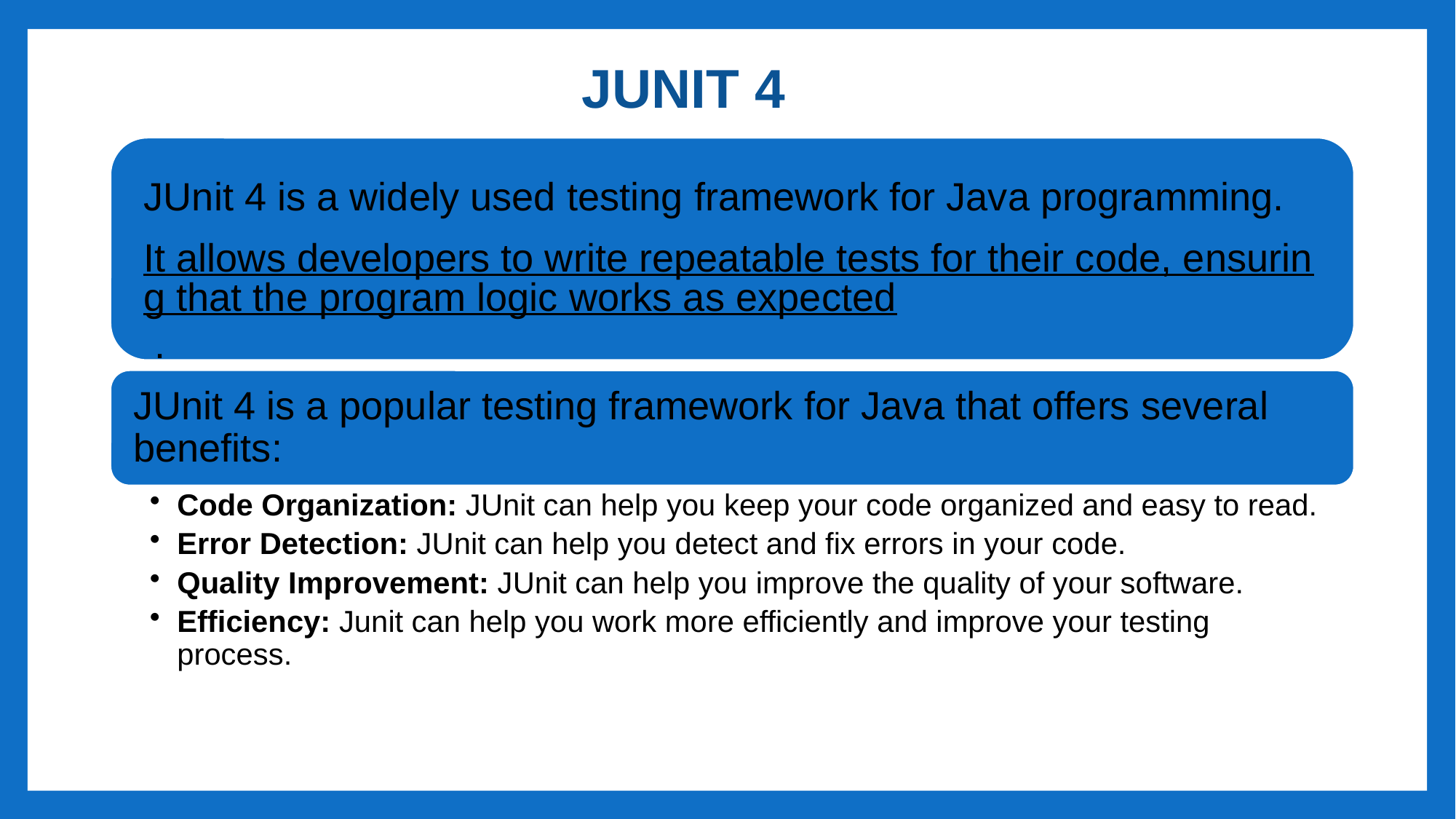

JuNIT 4
JUnit 4 is a widely used testing framework for Java programming.
It allows developers to write repeatable tests for their code, ensuring that the program logic works as expected .
JUnit 4 is a popular testing framework for Java that offers several benefits:
Code Organization: JUnit can help you keep your code organized and easy to read.
Error Detection: JUnit can help you detect and fix errors in your code.
Quality Improvement: JUnit can help you improve the quality of your software.
Efficiency: Junit can help you work more efficiently and improve your testing process.